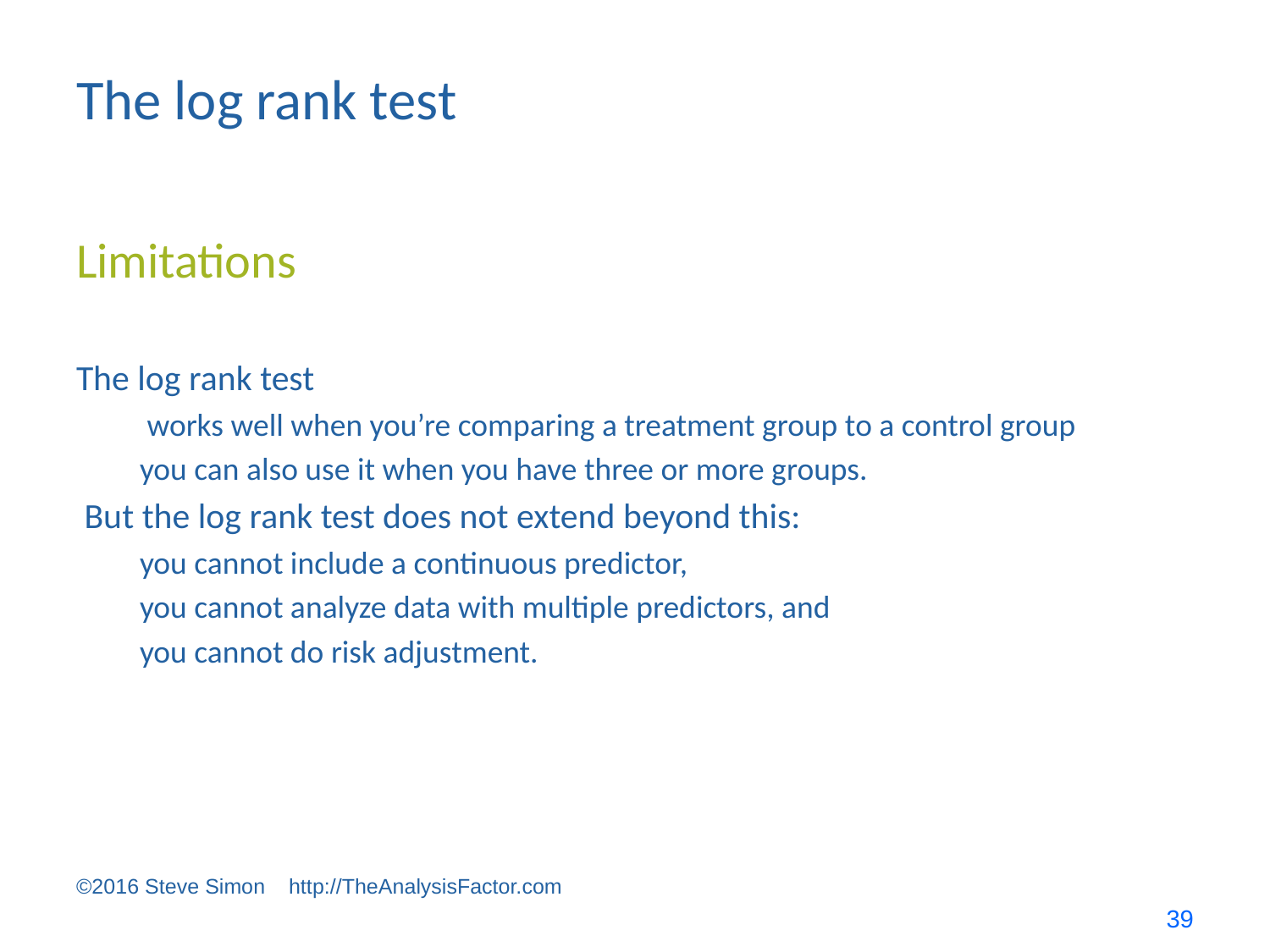

# The log rank test
Limitations
The log rank test
 works well when you’re comparing a treatment group to a control group
you can also use it when you have three or more groups.
 But the log rank test does not extend beyond this:
you cannot include a continuous predictor,
you cannot analyze data with multiple predictors, and
you cannot do risk adjustment.
©2016 Steve Simon    http://TheAnalysisFactor.com

39